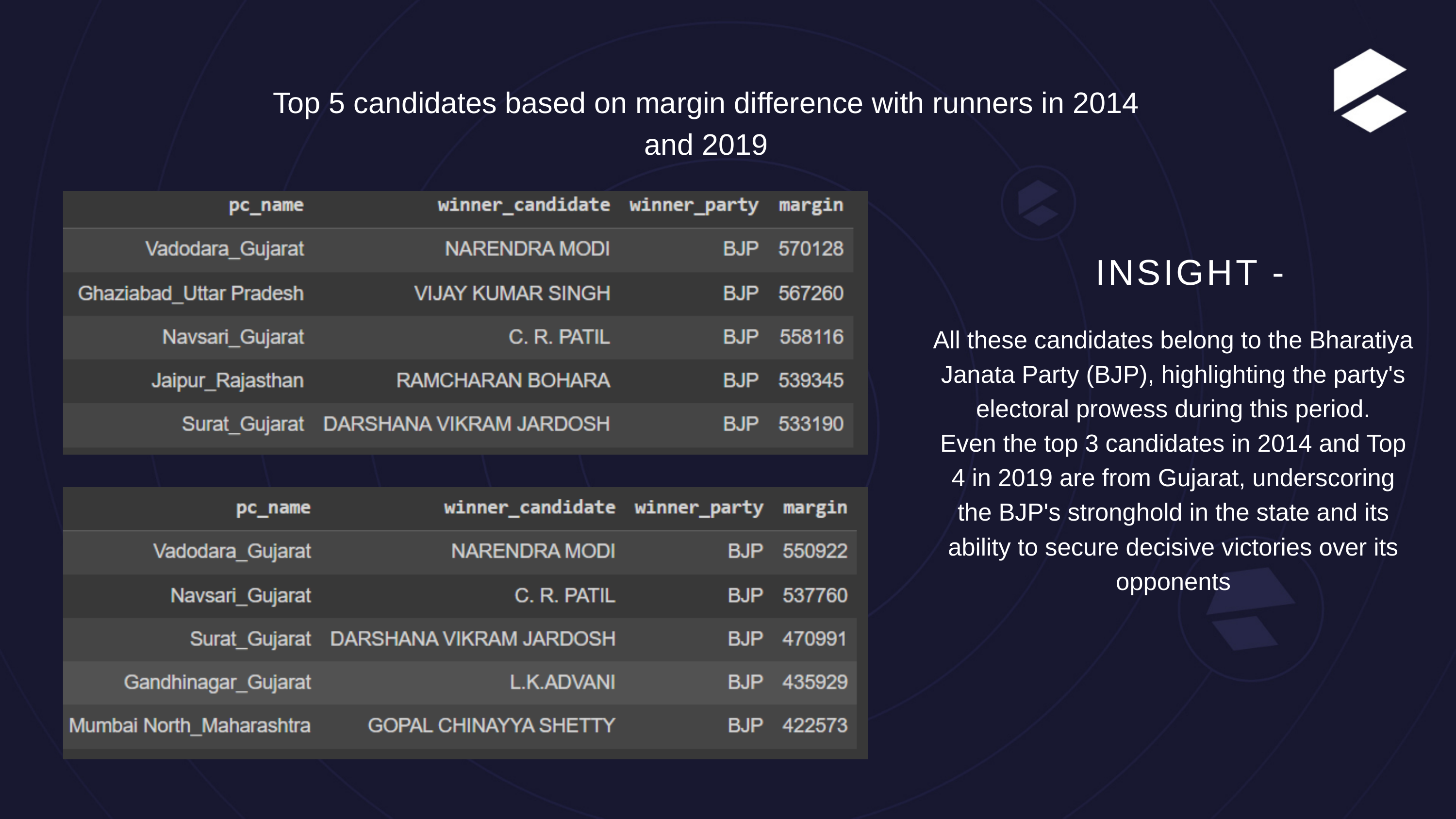

Top 5 candidates based on margin difference with runners in 2014 and 2019

INSIGHT -
All these candidates belong to the Bharatiya Janata Party (BJP), highlighting the party's electoral prowess during this period.
Even the top 3 candidates in 2014 and Top 4 in 2019 are from Gujarat, underscoring the BJP's stronghold in the state and its ability to secure decisive victories over its opponents